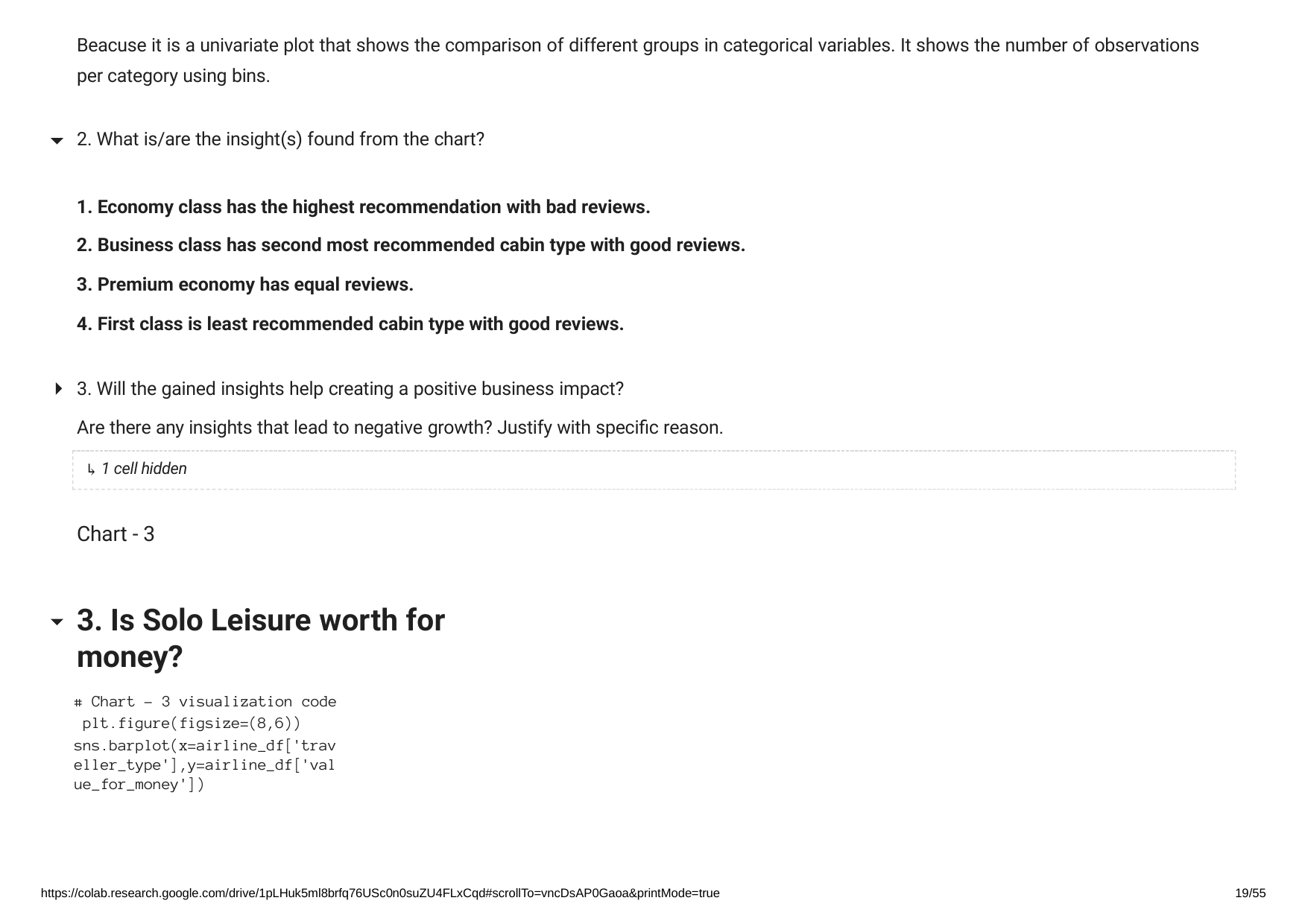

Beacuse it is a univariate plot that shows the comparison of different groups in categorical variables. It shows the number of observations  per category using bins.

2. What is/are the insight(s) found from the chart?

Economy class has the highest recommendation with bad reviews.
Business class has second most recommended cabin type with good reviews.
Premium economy has equal reviews.
First class is least recommended cabin type with good reviews.

3. Will the gained insights help creating a positive business impact?
Are there any insights that lead to negative growth? Justify with specific reason.

↳ 1 cell hidden

Chart - 3

3. Is Solo Leisure worth for money?

# Chart - 3 visualization code  plt.figure(figsize=(8,6))
sns.barplot(x=airline_df['traveller_type'],y=airline_df['value_for_money'])
https://colab.research.google.com/drive/1pLHuk5ml8brfq76USc0n0suZU4FLxCqd#scrollTo=vncDsAP0Gaoa&printMode=true
19/55